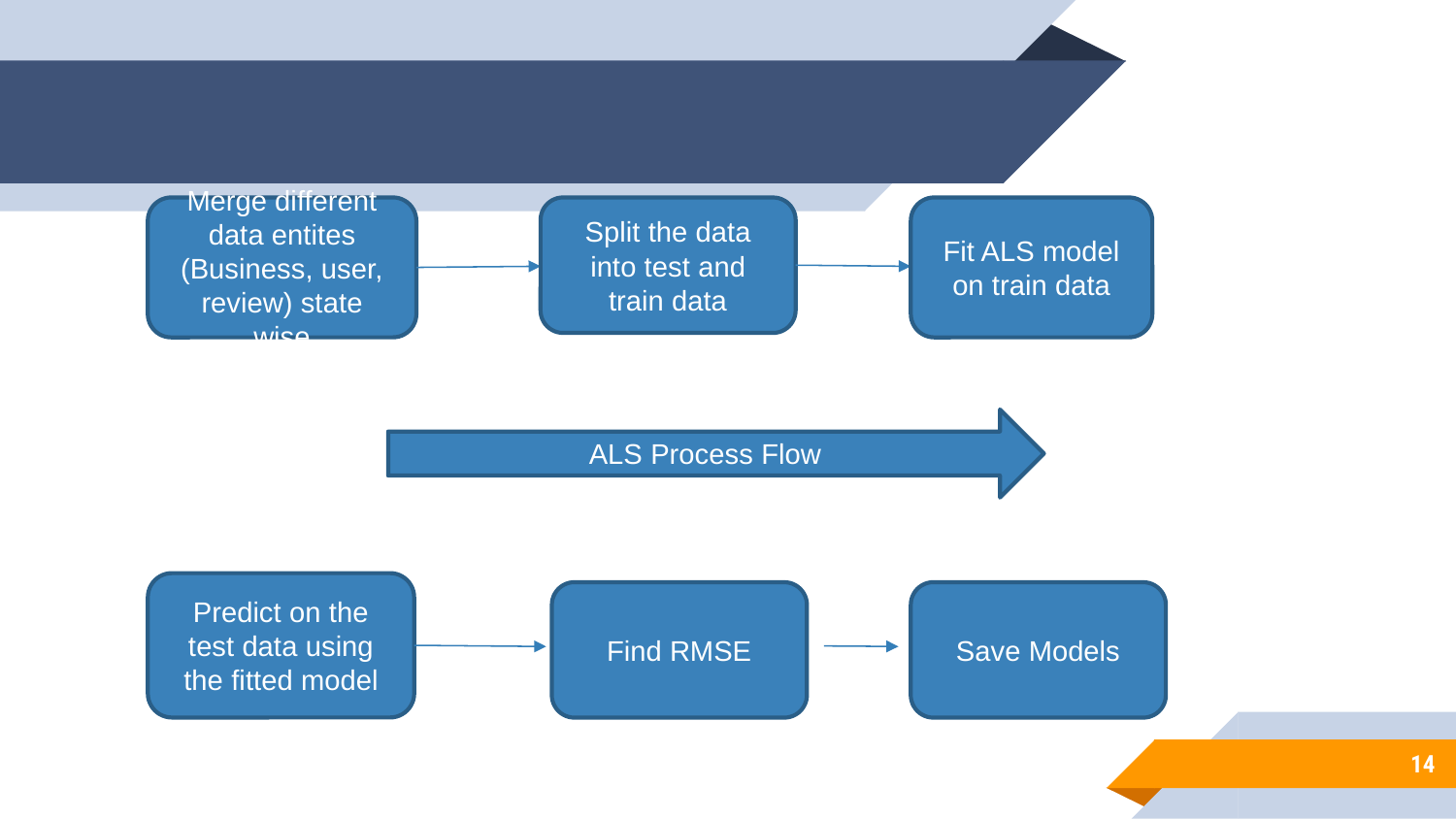

Merge different data entites (Business, user, review) state wise
Split the data into test and train data
Fit ALS model on train data
ALS Process Flow
Predict on the test data using the fitted model
Find RMSE
Save Models
14
14